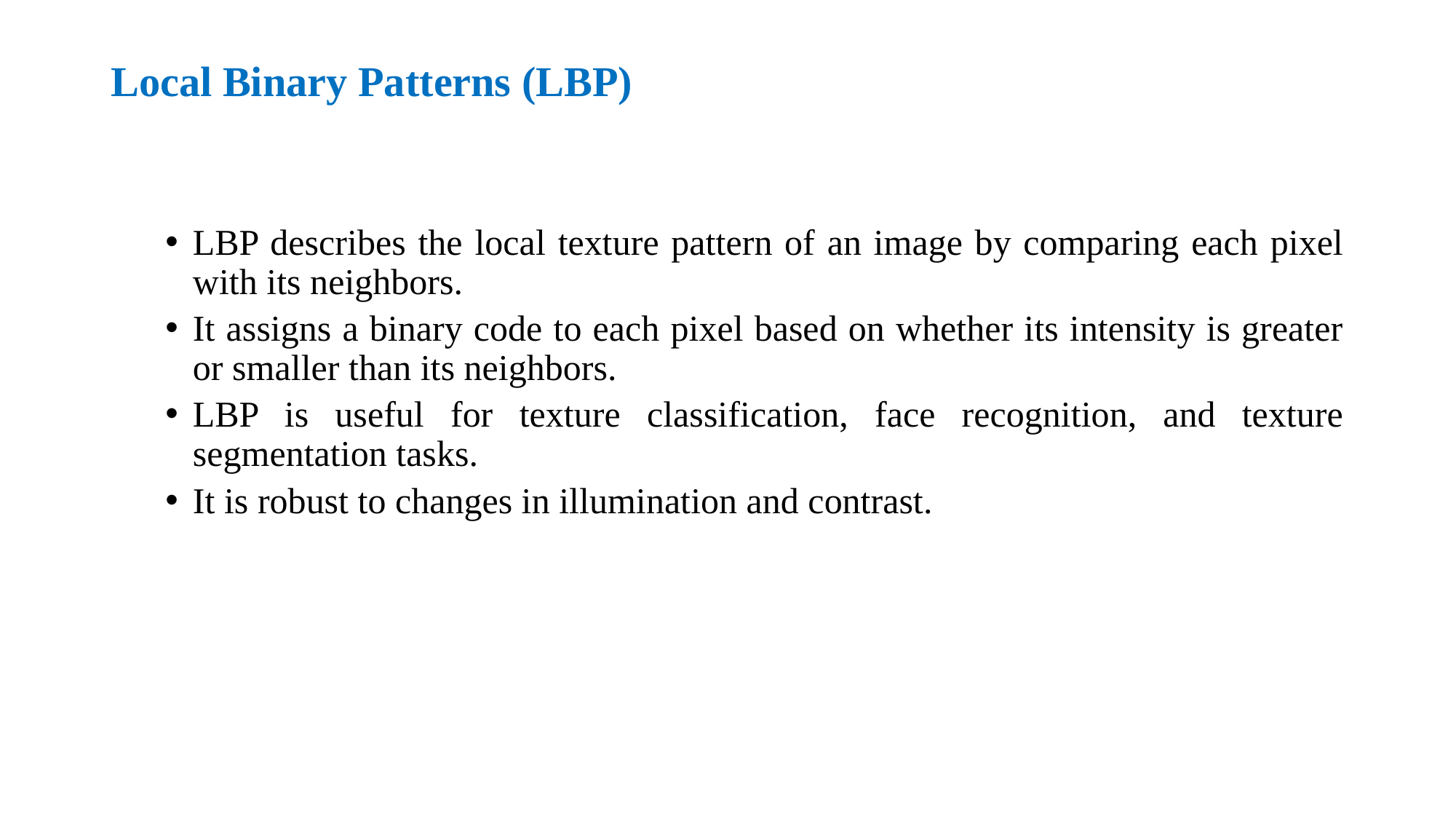

# Local Binary Patterns (LBP)
LBP describes the local texture pattern of an image by comparing each pixel with its neighbors.
It assigns a binary code to each pixel based on whether its intensity is greater or smaller than its neighbors.
LBP is useful for texture classification, face recognition, and texture segmentation tasks.
It is robust to changes in illumination and contrast.